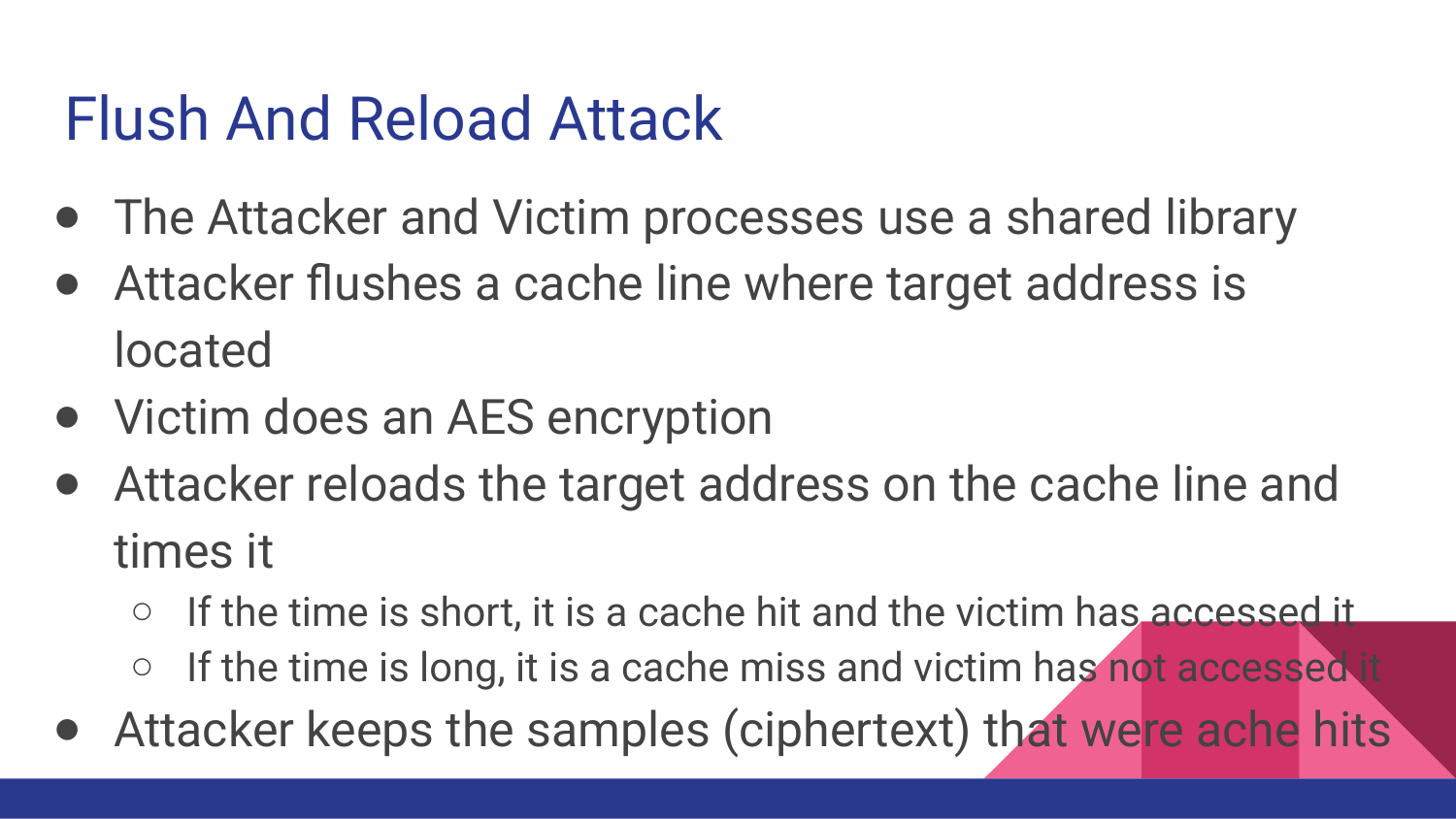

# Flush And Reload Attack
The Attacker and Victim processes use a shared library
Attacker flushes a cache line where target address is located
Victim does an AES encryption
Attacker reloads the target address on the cache line and times it
If the time is short, it is a cache hit and the victim has accessed it
If the time is long, it is a cache miss and victim has not accessed it
Attacker keeps the samples (ciphertext) that were ache hits